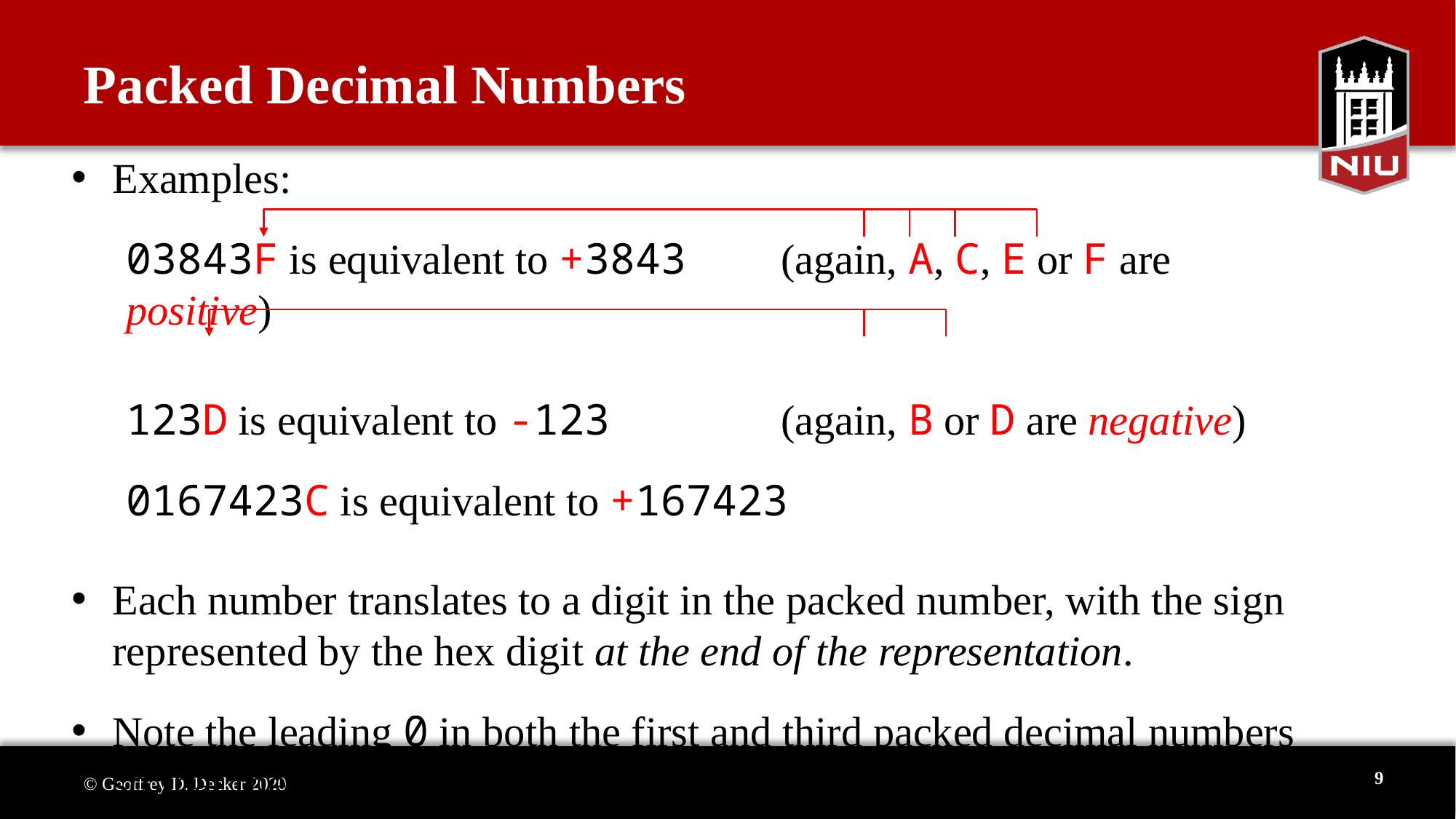

# Packed Decimal Numbers
Examples:

03843F is equivalent to +3843	(again, A, C, E or F are positive)

123D is equivalent to -123		(again, B or D are negative)

0167423C is equivalent to +167423

Each number translates to a digit in the packed number, with the sign represented by the hex digit at the end of the representation.

Note the leading 0 in both the first and third packed decimal numbers so that the first byte of the packed decimal number has two digits.
9
© Geoffrey D. Decker 2020